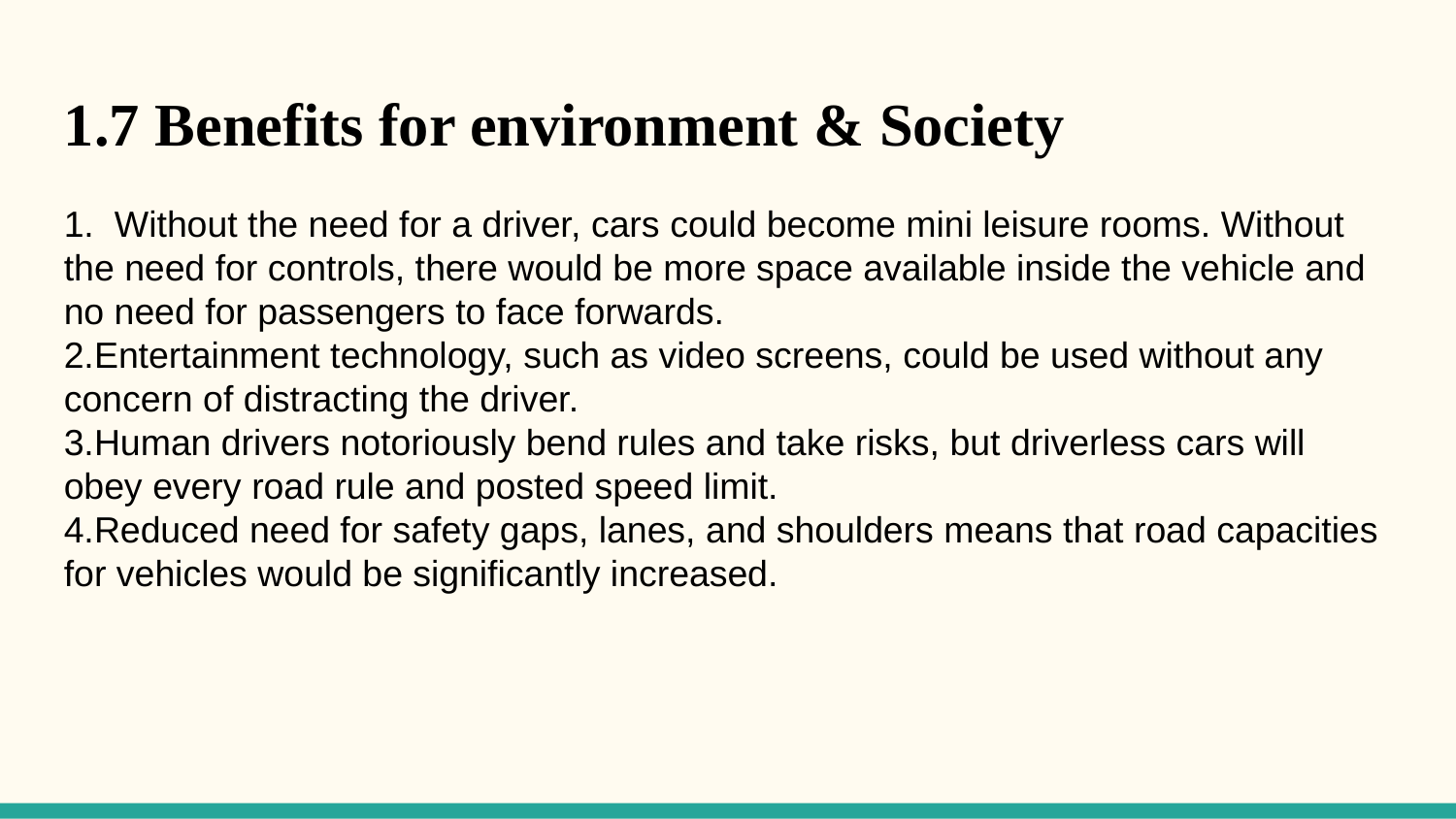

1.7 Benefits for environment & Society
1.  Without the need for a driver, cars could become mini leisure rooms. Without the need for controls, there would be more space available inside the vehicle and no need for passengers to face forwards.
2.Entertainment technology, such as video screens, could be used without any concern of distracting the driver.
3.Human drivers notoriously bend rules and take risks, but driverless cars will obey every road rule and posted speed limit.
4.Reduced need for safety gaps, lanes, and shoulders means that road capacities for vehicles would be significantly increased.